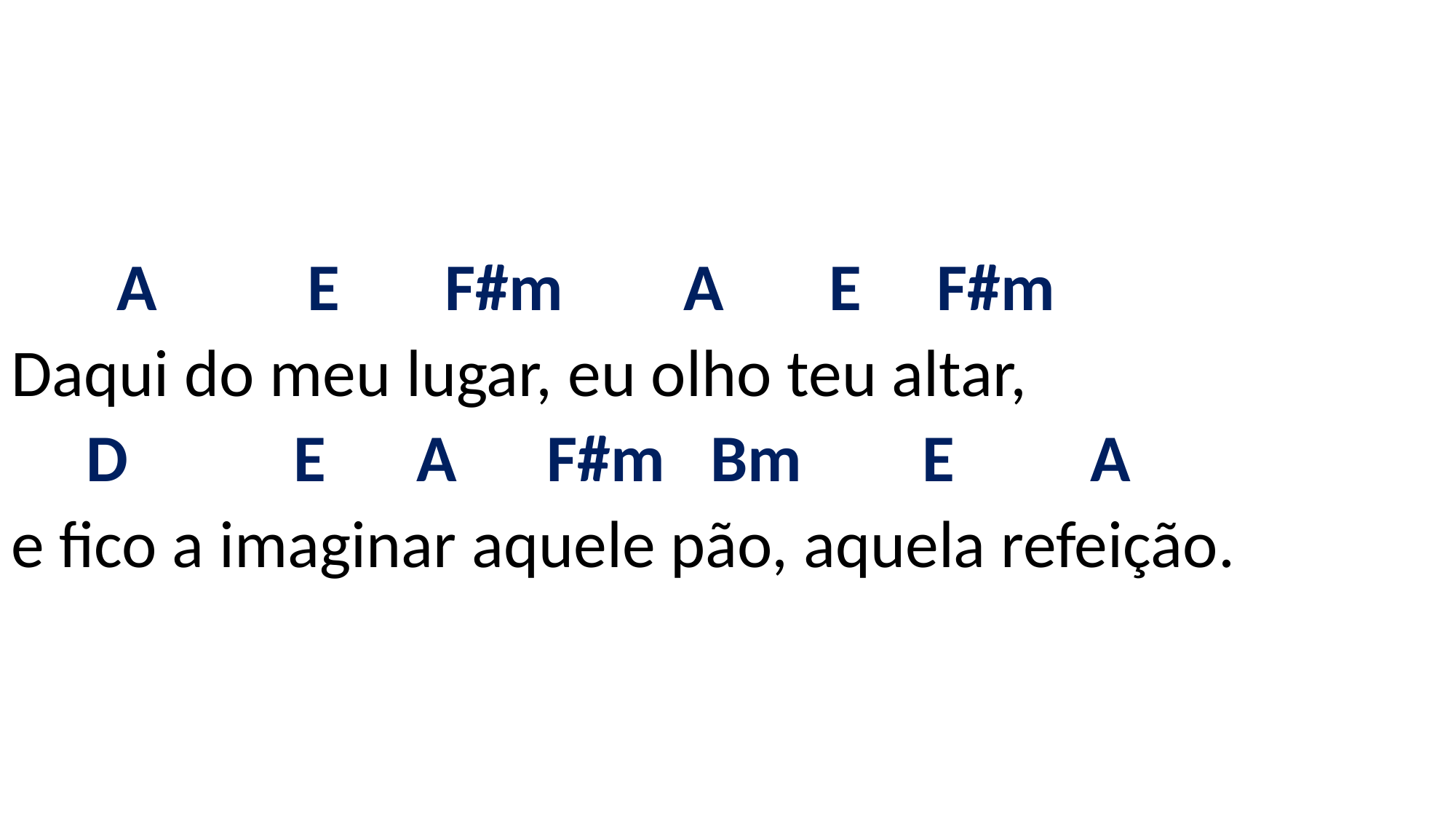

# A          E       F#m        A       E     F#m Daqui do meu lugar, eu olho teu altar, D           E      A      F#m   Bm        E         A e fico a imaginar aquele pão, aquela refeição.